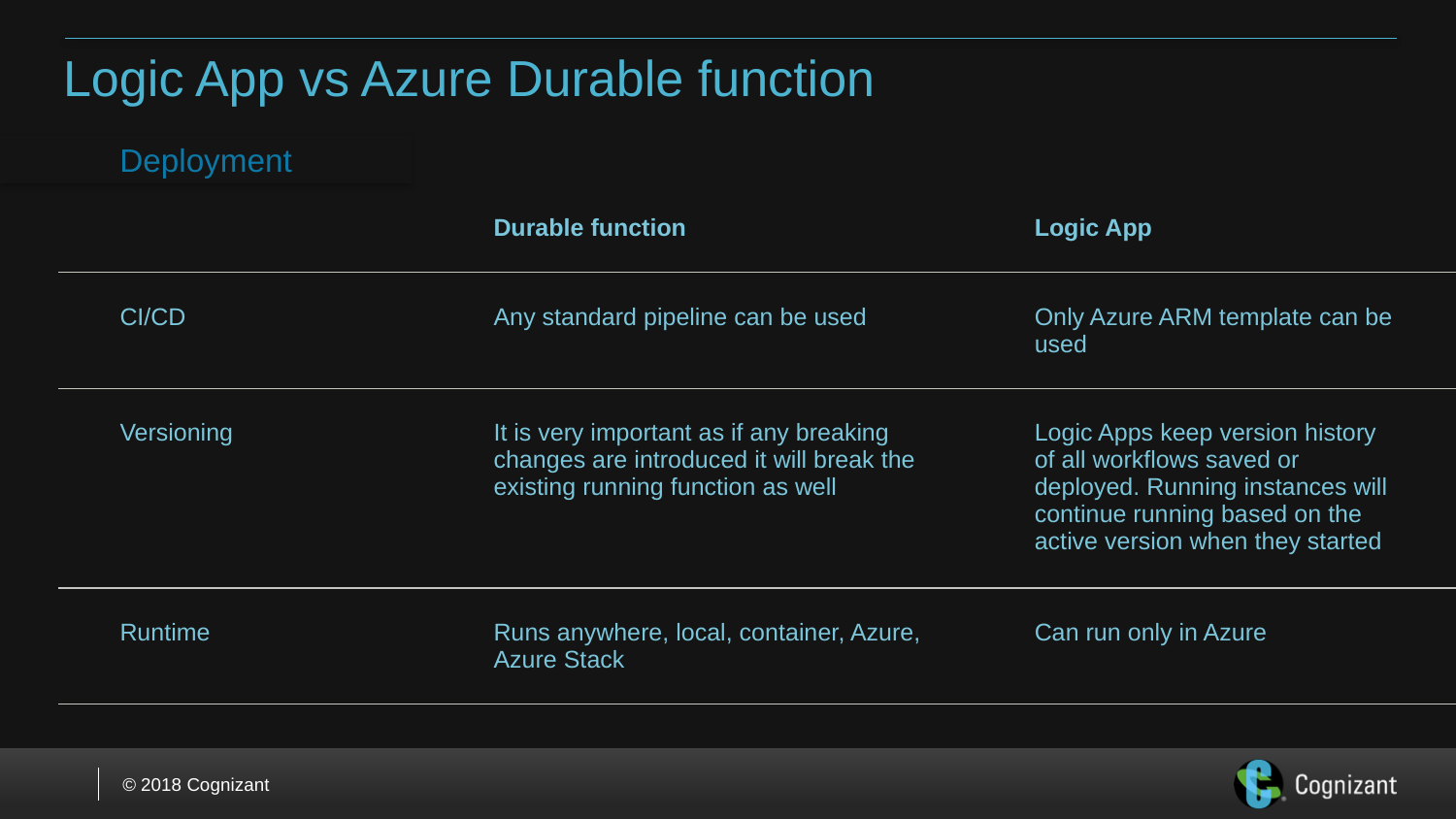

# Logic App vs Azure Durable function
Deployment
|  | Durable function | Logic App |
| --- | --- | --- |
| CI/CD | Any standard pipeline can be used | Only Azure ARM template can be used |
| Versioning | It is very important as if any breaking changes are introduced it will break the existing running function as well | Logic Apps keep version history of all workflows saved or deployed. Running instances will continue running based on the active version when they started |
| Runtime | Runs anywhere, local, container, Azure, Azure Stack | Can run only in Azure |